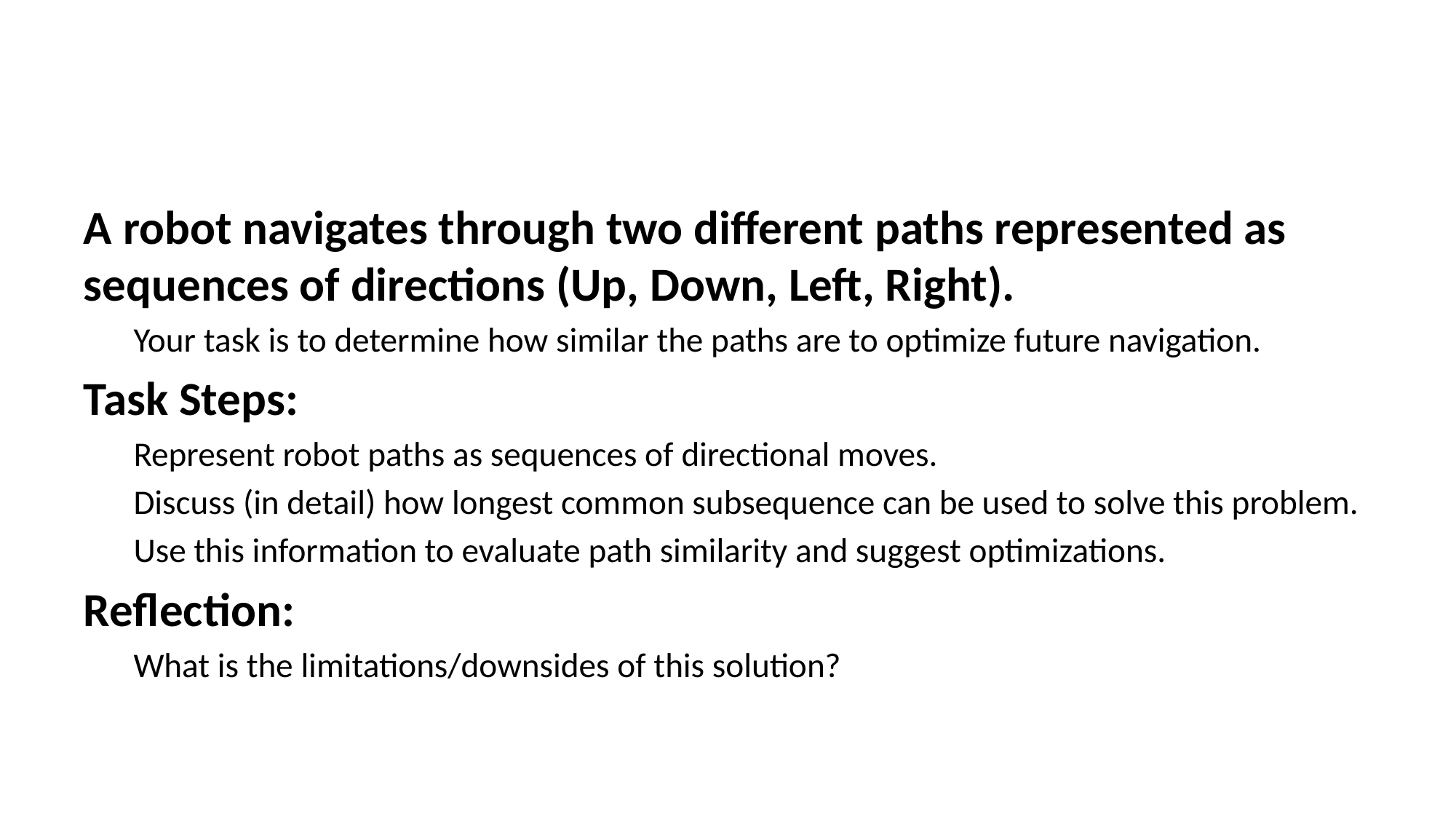

#
A robot navigates through two different paths represented as sequences of directions (Up, Down, Left, Right).
Your task is to determine how similar the paths are to optimize future navigation.
Task Steps:
Represent robot paths as sequences of directional moves.
Discuss (in detail) how longest common subsequence can be used to solve this problem.
Use this information to evaluate path similarity and suggest optimizations.
Reflection:
What is the limitations/downsides of this solution?